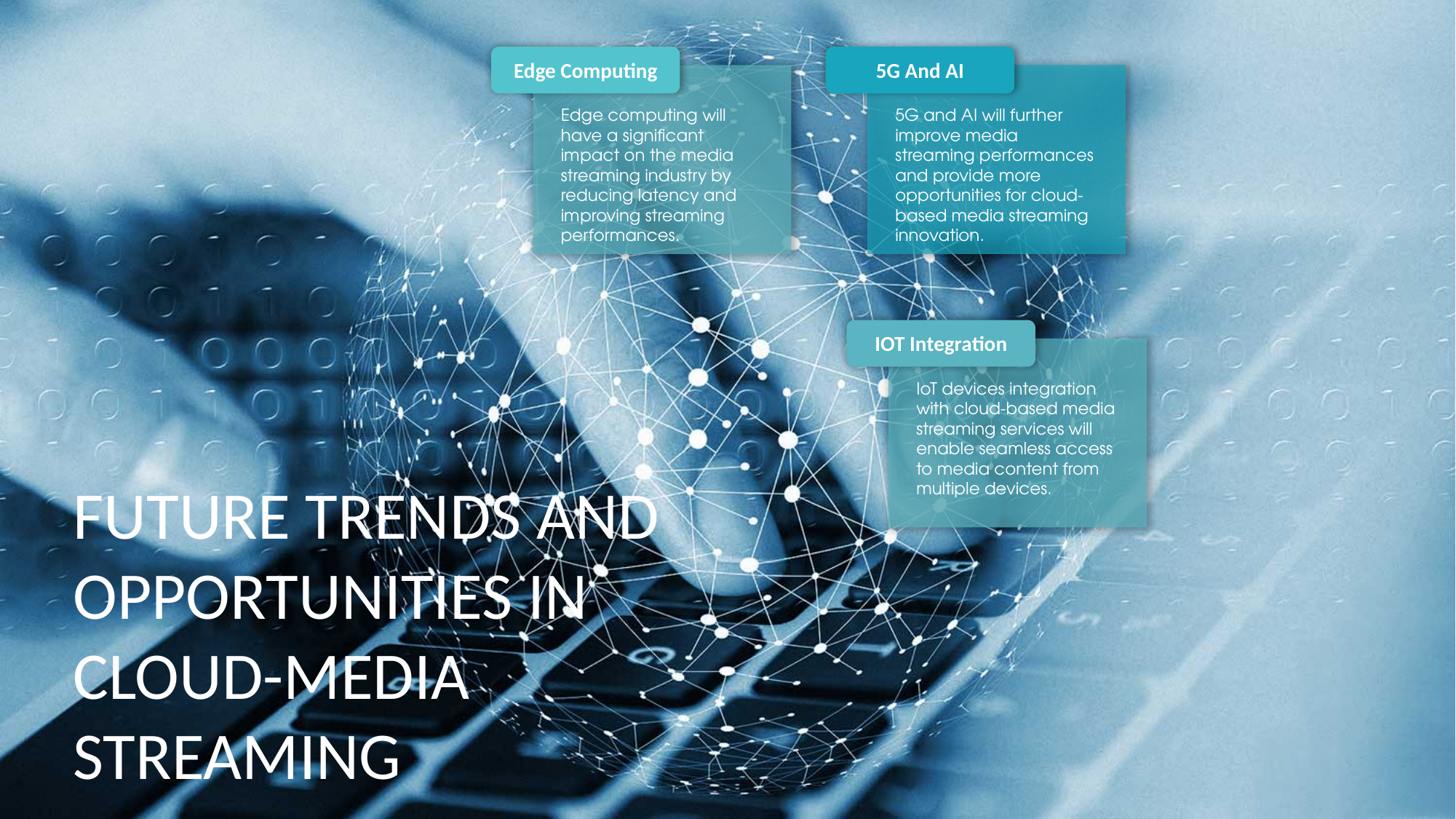

Edge Computing

Edge computing will have a significant impact on the media streaming industry by reducing latency and improving streaming performances.​

5G And AI

5G and AI will further improve media streaming performances and provide more opportunities for cloud-based media streaming innovation.​

IOT Integration

IoT devices integration with cloud-based media streaming services will enable seamless access to media content from multiple devices.
FUTURE TRENDS AND OPPORTUNITIES IN CLOUD-MEDIA STREAMING​